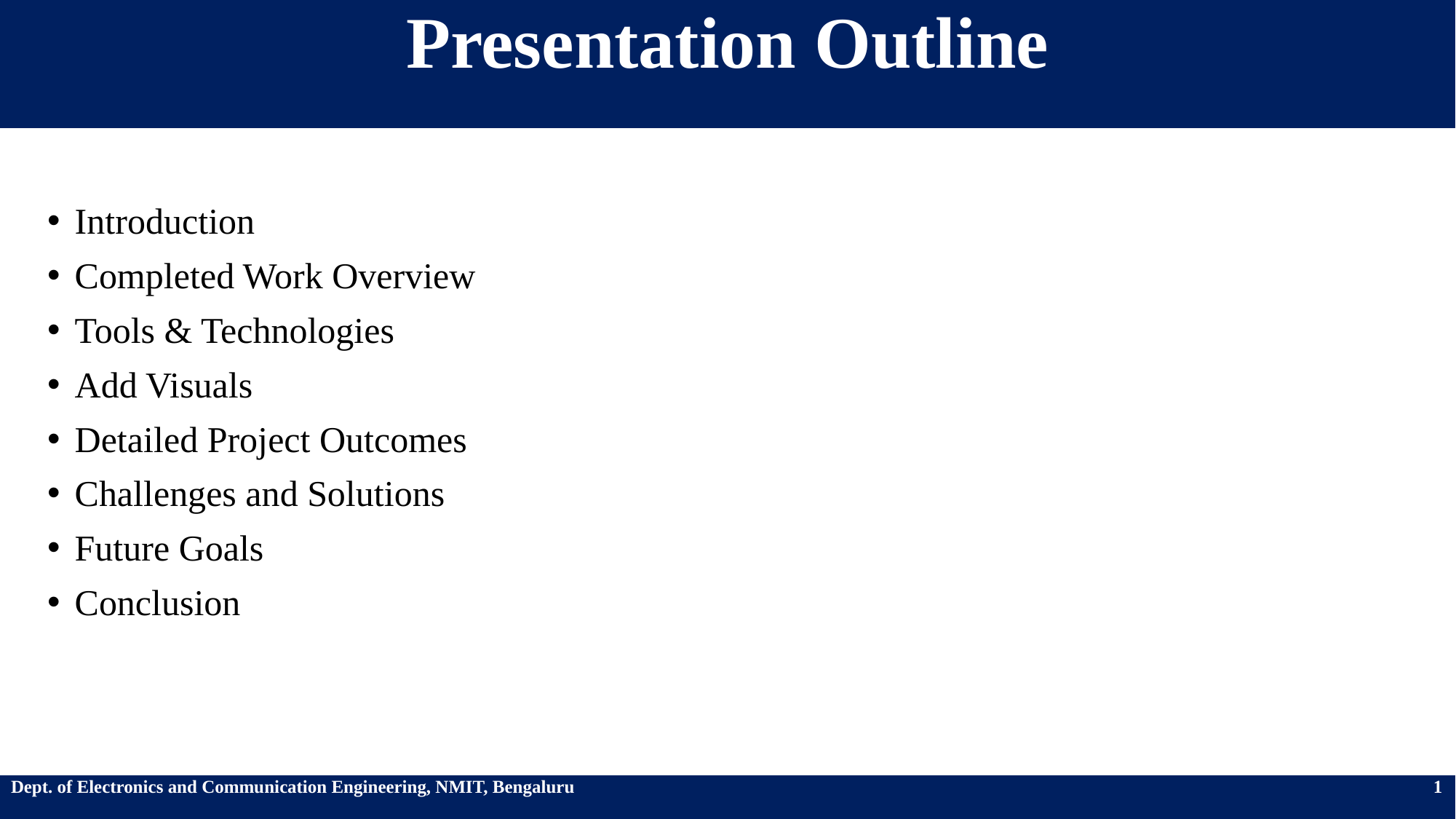

# Presentation Outline
Introduction
Completed Work Overview
Tools & Technologies
Add Visuals
Detailed Project Outcomes
Challenges and Solutions
Future Goals
Conclusion

Dept. of Electronics and Communication Engineering, NMIT, Bengaluru                                                                                                                                                                                             1